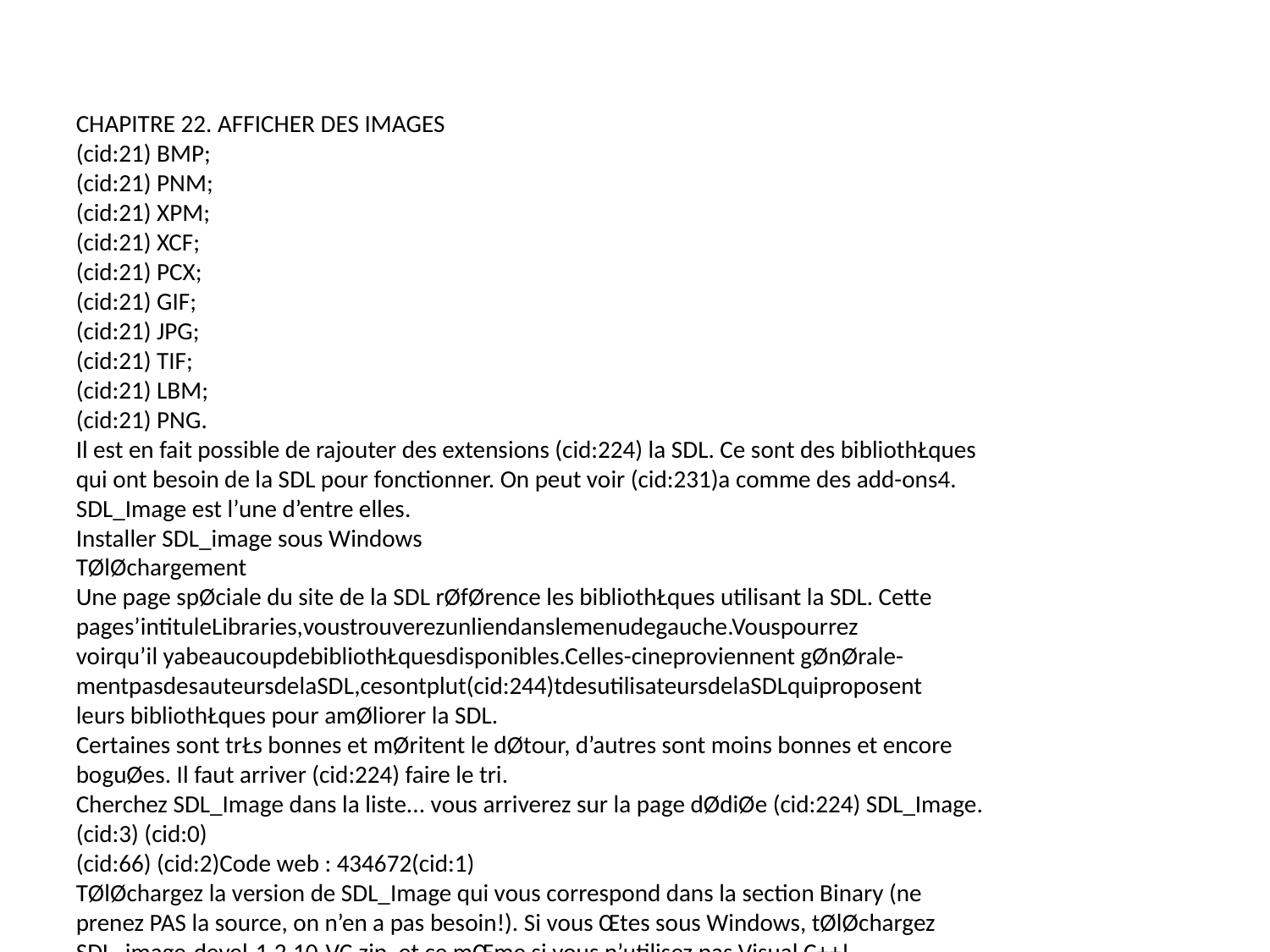

CHAPITRE 22. AFFICHER DES IMAGES
(cid:21) BMP;
(cid:21) PNM;
(cid:21) XPM;
(cid:21) XCF;
(cid:21) PCX;
(cid:21) GIF;
(cid:21) JPG;
(cid:21) TIF;
(cid:21) LBM;
(cid:21) PNG.
Il est en fait possible de rajouter des extensions (cid:224) la SDL. Ce sont des bibliothŁques
qui ont besoin de la SDL pour fonctionner. On peut voir (cid:231)a comme des add-ons4.
SDL_Image est l’une d’entre elles.
Installer SDL_image sous Windows
TØlØchargement
Une page spØciale du site de la SDL rØfØrence les bibliothŁques utilisant la SDL. Cette
pages’intituleLibraries,voustrouverezunliendanslemenudegauche.Vouspourrez
voirqu’il yabeaucoupdebibliothŁquesdisponibles.Celles-cineproviennent gØnØrale-
mentpasdesauteursdelaSDL,cesontplut(cid:244)tdesutilisateursdelaSDLquiproposent
leurs bibliothŁques pour amØliorer la SDL.
Certaines sont trŁs bonnes et mØritent le dØtour, d’autres sont moins bonnes et encore
boguØes. Il faut arriver (cid:224) faire le tri.
Cherchez SDL_Image dans la liste... vous arriverez sur la page dØdiØe (cid:224) SDL_Image.
(cid:3) (cid:0)
(cid:66) (cid:2)Code web : 434672(cid:1)
TØlØchargez la version de SDL_Image qui vous correspond dans la section Binary (ne
prenez PAS la source, on n’en a pas besoin!). Si vous Œtes sous Windows, tØlØchargez
SDL_image-devel-1.2.10-VC.zip, et ce mŒme si vous n’utilisez pas Visual C++!
Installation
Dans ce .zip, vous trouverez :
(cid:21) SDL_image.h : le seul header dont a besoin la bibliothŁque SDL_Image. Placez-le
dans C:\Program Files\CodeBlocks\SDL-1.2.13\include, c’est-(cid:224)-dire (cid:224) c(cid:244)tØ des
autres headers de la SDL;
(cid:21) SDL_image.lib:copiezdansC:\Program Files\CodeBlocks\SDL-1.2.13\lib.Oui,
jesais,jevousaiditquenormalementles.libØtaientdes(cid:28)chiersrØservØs(cid:224)Visual,
mais ici exceptionnellement le .lib fonctionnera mŒme avec le compilateur mingw;
4. Onemploieaussiparfoislemot(cid:19)gre(cid:27)on(cid:20),plusfran(cid:231)ais.
344